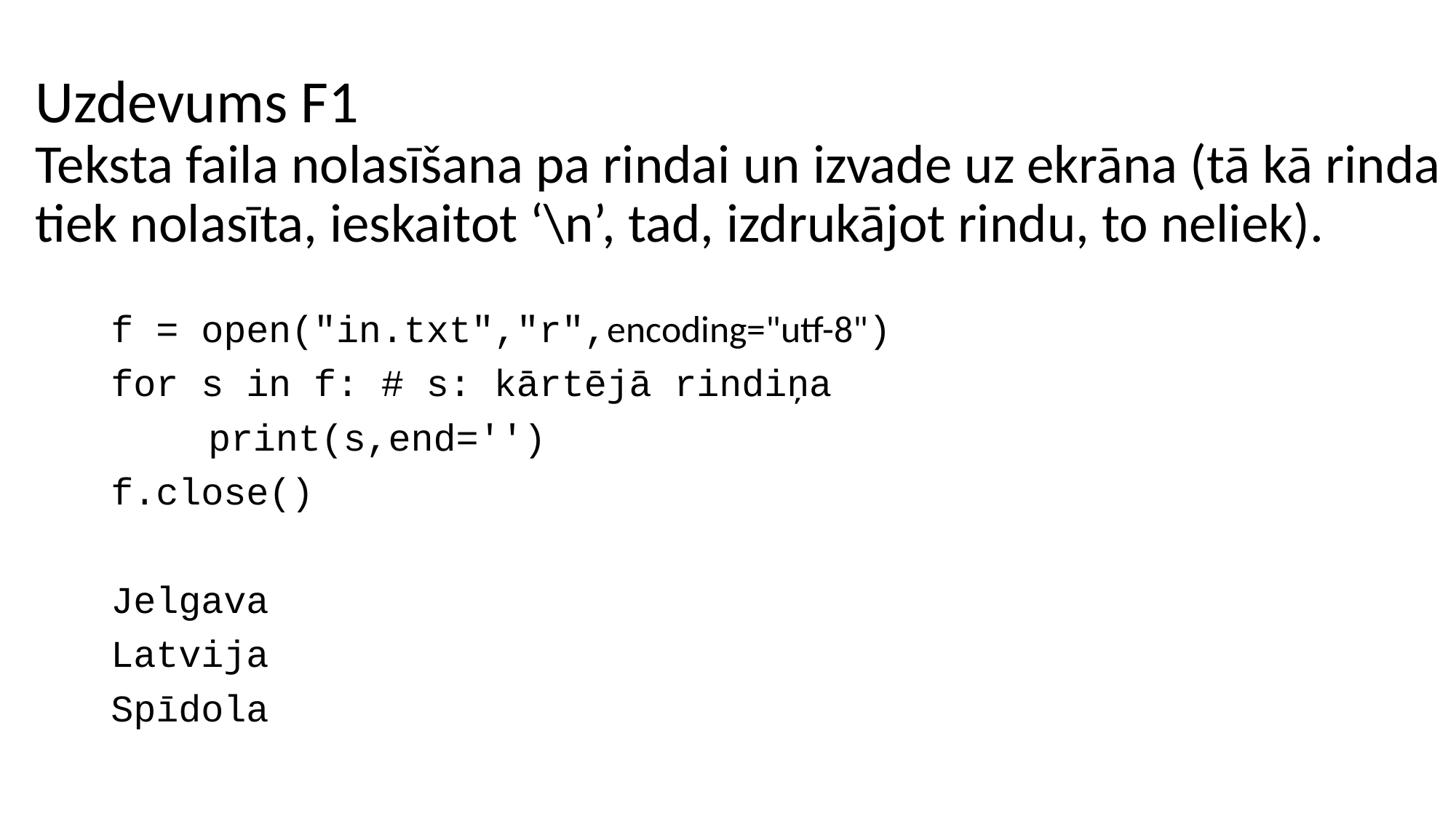

# Uzdevums F1 Teksta faila nolasīšana pa rindai un izvade uz ekrāna (tā kā rinda tiek nolasīta, ieskaitot ‘\n’, tad, izdrukājot rindu, to neliek).
f = open("in.txt","r",encoding="utf-8")
for s in f: # s: kārtējā rindiņa
	print(s,end='')
f.close()

Jelgava
Latvija
Spīdola